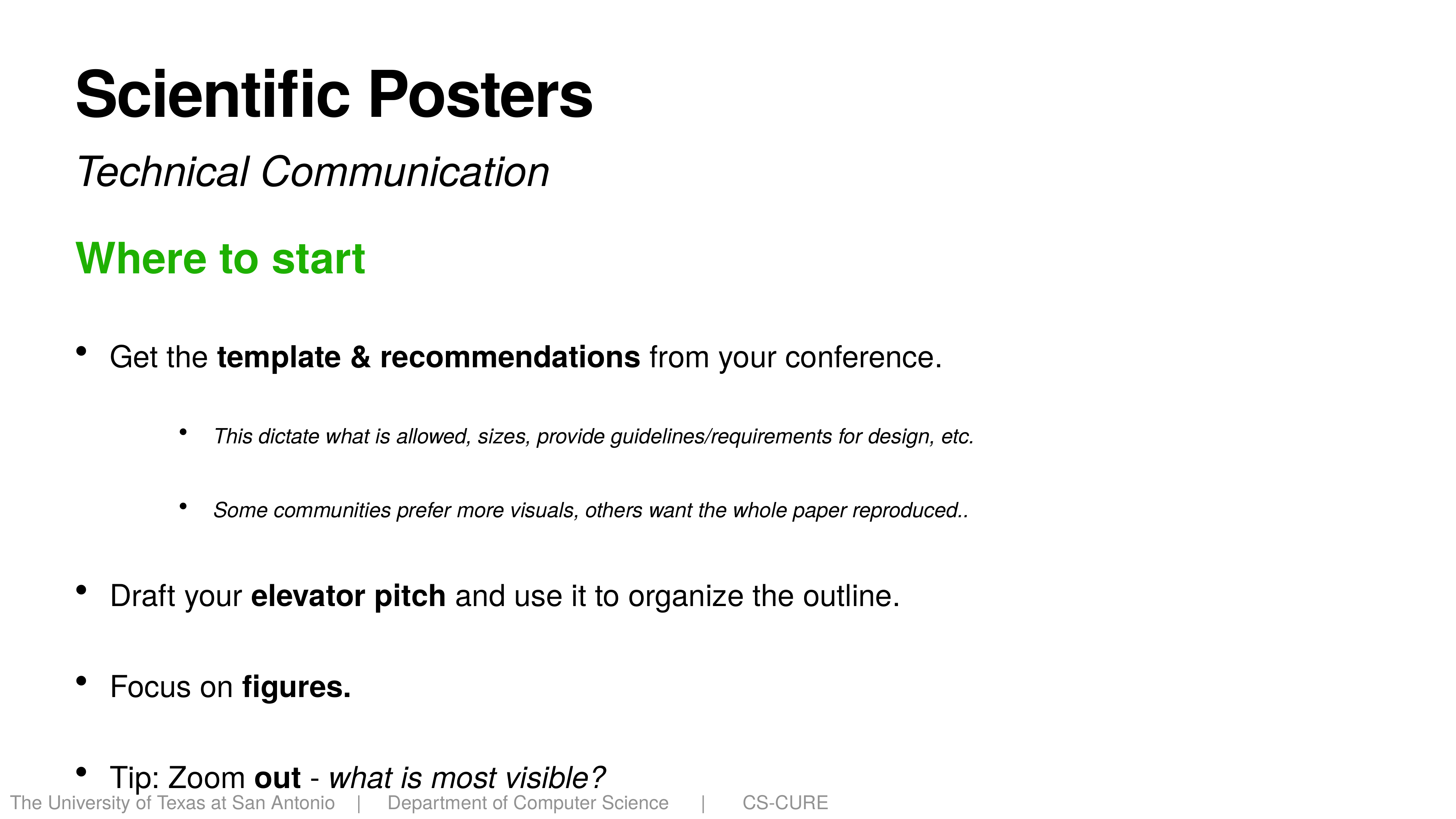

# Scientific Posters
Technical Communication
Where to start
Get the template & recommendations from your conference.
This dictate what is allowed, sizes, provide guidelines/requirements for design, etc.
Some communities prefer more visuals, others want the whole paper reproduced..
Draft your elevator pitch and use it to organize the outline.
Focus on figures.
Tip: Zoom out - what is most visible?
13